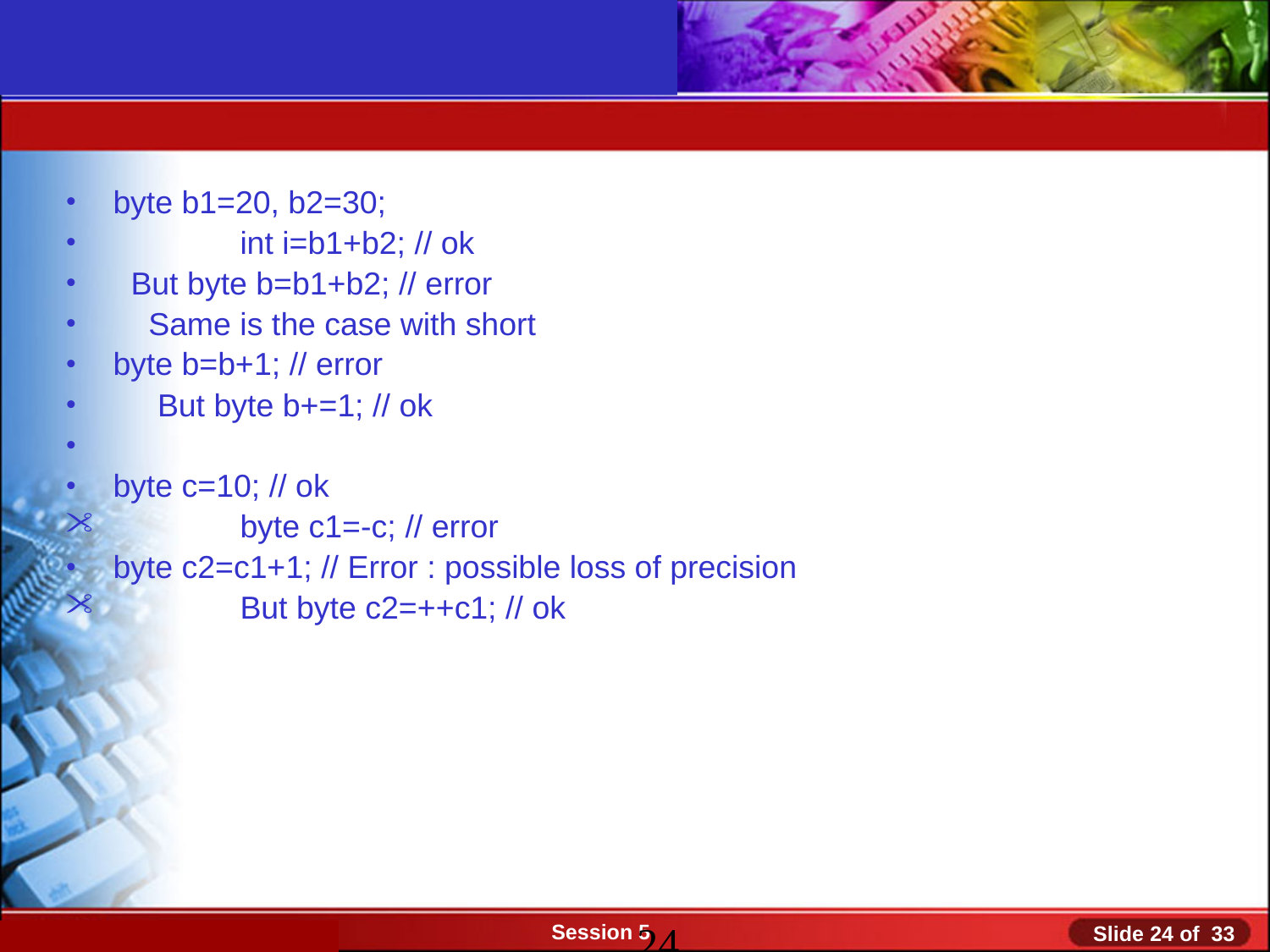

byte b1=20, b2=30;
	int i=b1+b2; // ok
  But byte b=b1+b2; // error
    Same is the case with short
byte b=b+1; // error
     But byte b+=1; // ok

byte c=10; // ok
	byte c1=-c; // error
byte c2=c1+1; // Error : possible loss of precision
	But byte c2=++c1; // ok

24